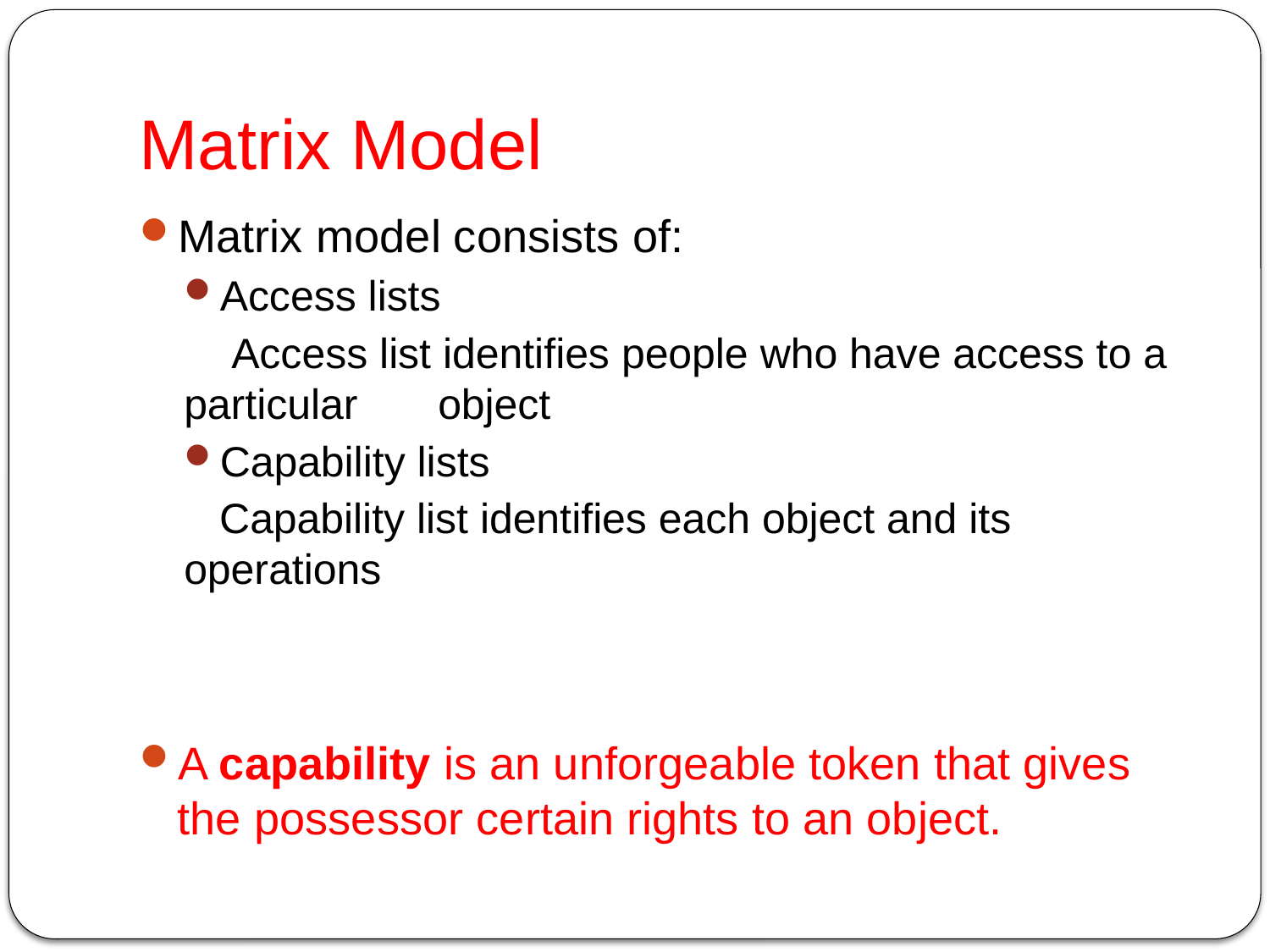

# Matrix Model
Matrix model consists of:
Access lists
    Access list identifies people who have access to a particular      	object
Capability lists
   Capability list identifies each object and its operations

A capability is an unforgeable token that gives the possessor certain rights to an object.